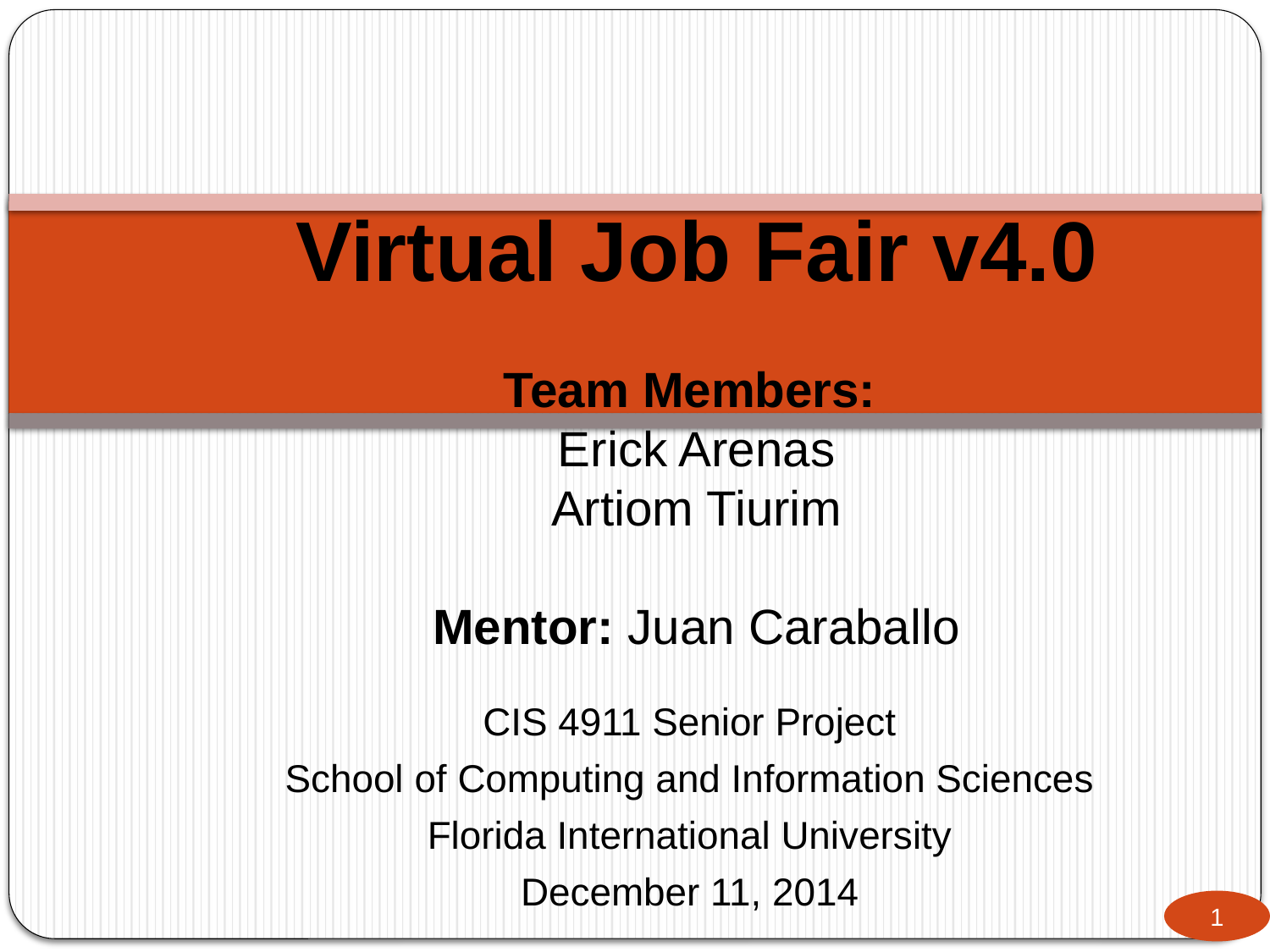

# Virtual Job Fair v4.0 Team Members: Erick Arenas Artiom Tiurim Mentor: Juan Caraballo
CIS 4911 Senior Project
School of Computing and Information Sciences
Florida International University
December 11, 2014

1